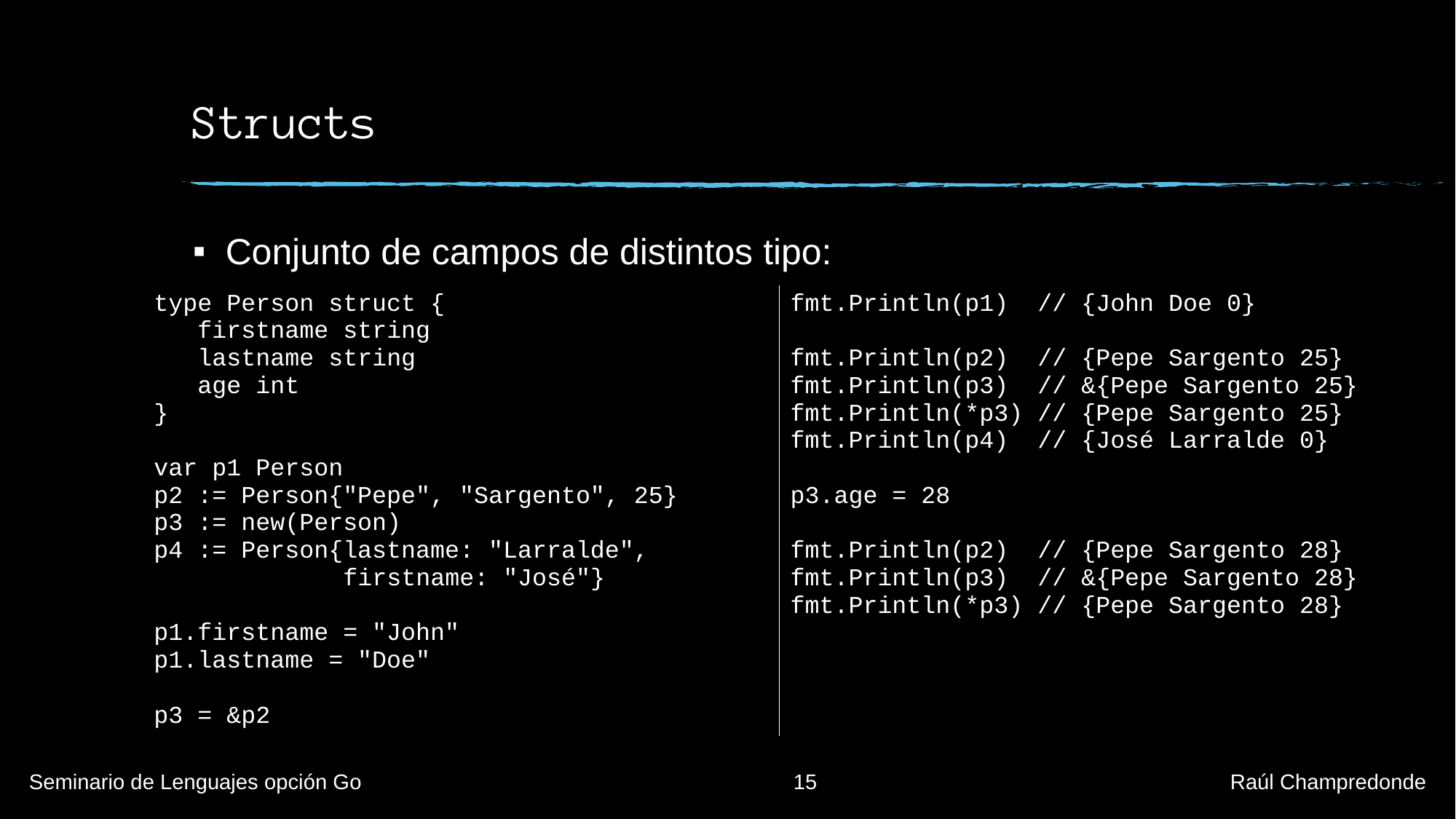

# Structs
Conjunto de campos de distintos tipo:
| type Person struct {    firstname string    lastname string    age int } var p1 Person p2 := Person{"Pepe", "Sargento", 25} p3 := new(Person) p4 := Person{lastname: "Larralde", firstname: "José"} p1.firstname = "John" p1.lastname = "Doe"     p3 = &p2 | fmt.Println(p1)  // {John Doe 0}     fmt.Println(p2)  // {Pepe Sargento 25} fmt.Println(p3)  // &{Pepe Sargento 25} fmt.Println(\*p3) // {Pepe Sargento 25} fmt.Println(p4)  // {José Larralde 0}     p3.age = 28     fmt.Println(p2)  // {Pepe Sargento 28} fmt.Println(p3)  // &{Pepe Sargento 28} fmt.Println(\*p3) // {Pepe Sargento 28} |
| --- | --- |
Seminario de Lenguajes opción Go				15				Raúl Champredonde